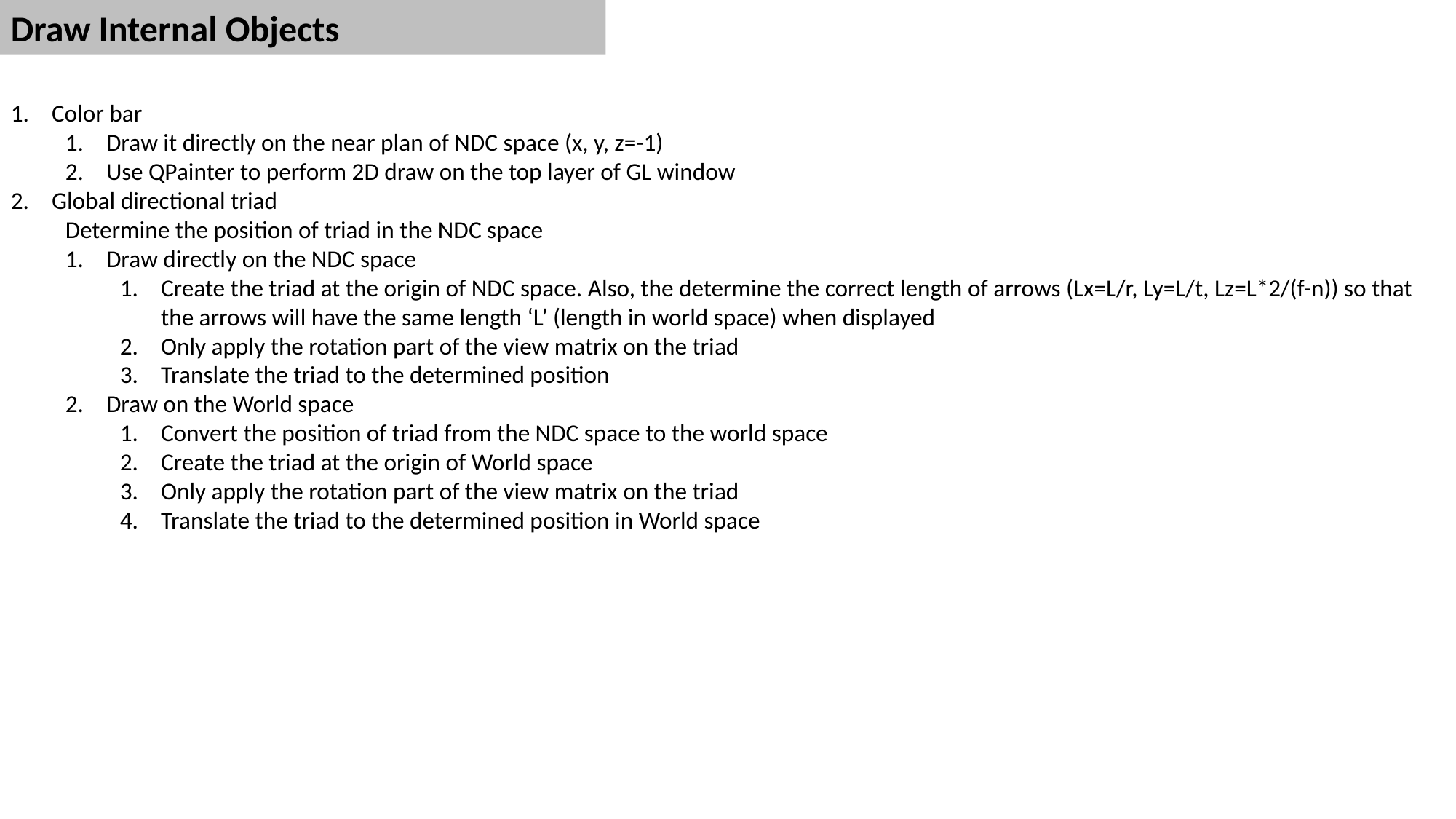

Draw Internal Objects
Color bar
Draw it directly on the near plan of NDC space (x, y, z=-1)
Use QPainter to perform 2D draw on the top layer of GL window
Global directional triad
Determine the position of triad in the NDC space
Draw directly on the NDC space
Create the triad at the origin of NDC space. Also, the determine the correct length of arrows (Lx=L/r, Ly=L/t, Lz=L*2/(f-n)) so that the arrows will have the same length ‘L’ (length in world space) when displayed
Only apply the rotation part of the view matrix on the triad
Translate the triad to the determined position
Draw on the World space
Convert the position of triad from the NDC space to the world space
Create the triad at the origin of World space
Only apply the rotation part of the view matrix on the triad
Translate the triad to the determined position in World space